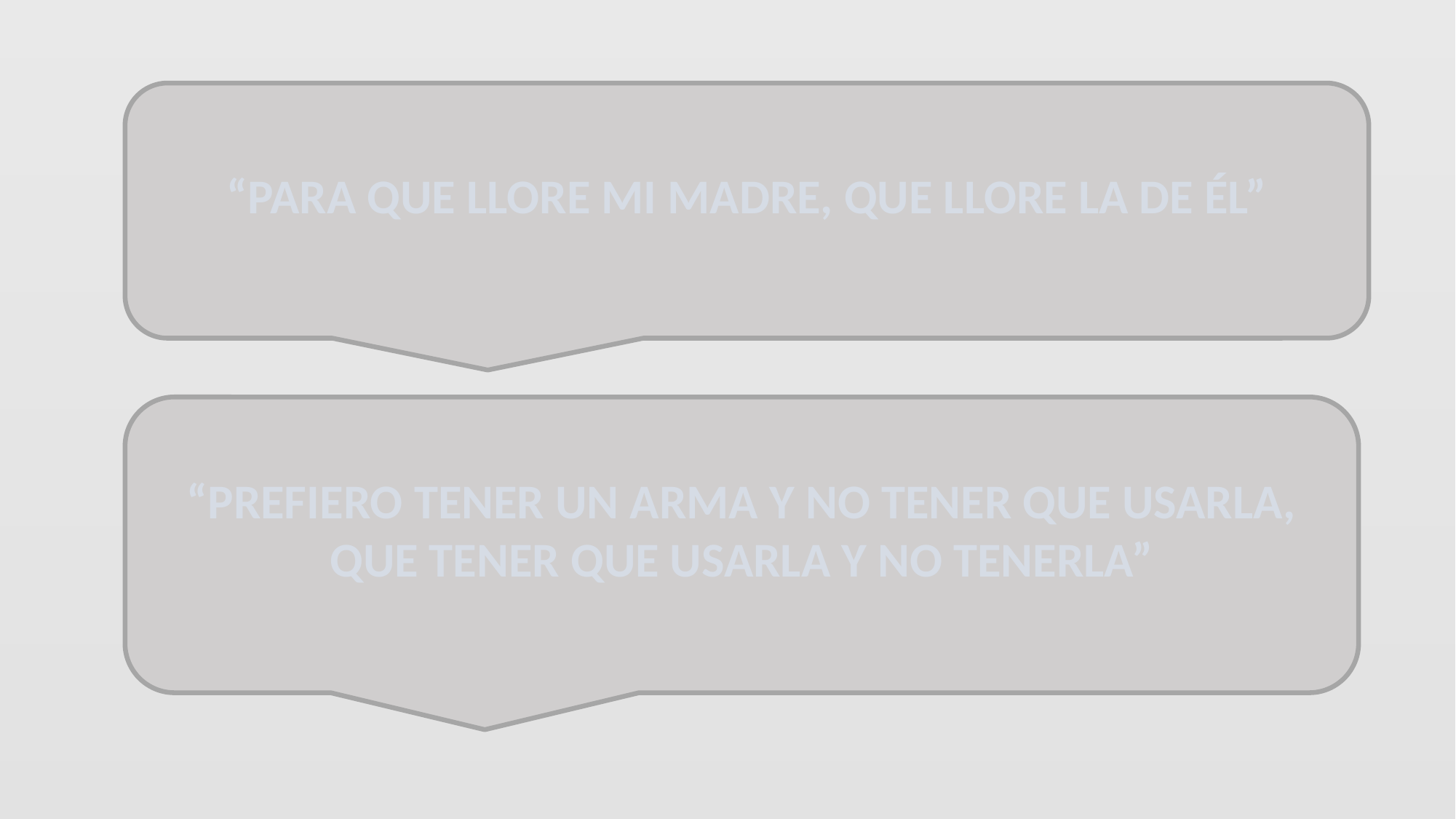

“PARA QUE LLORE MI MADRE, QUE LLORE LA DE ÉL”

“PREFIERO TENER UN ARMA Y NO TENER QUE USARLA, QUE TENER QUE USARLA Y NO TENERLA”